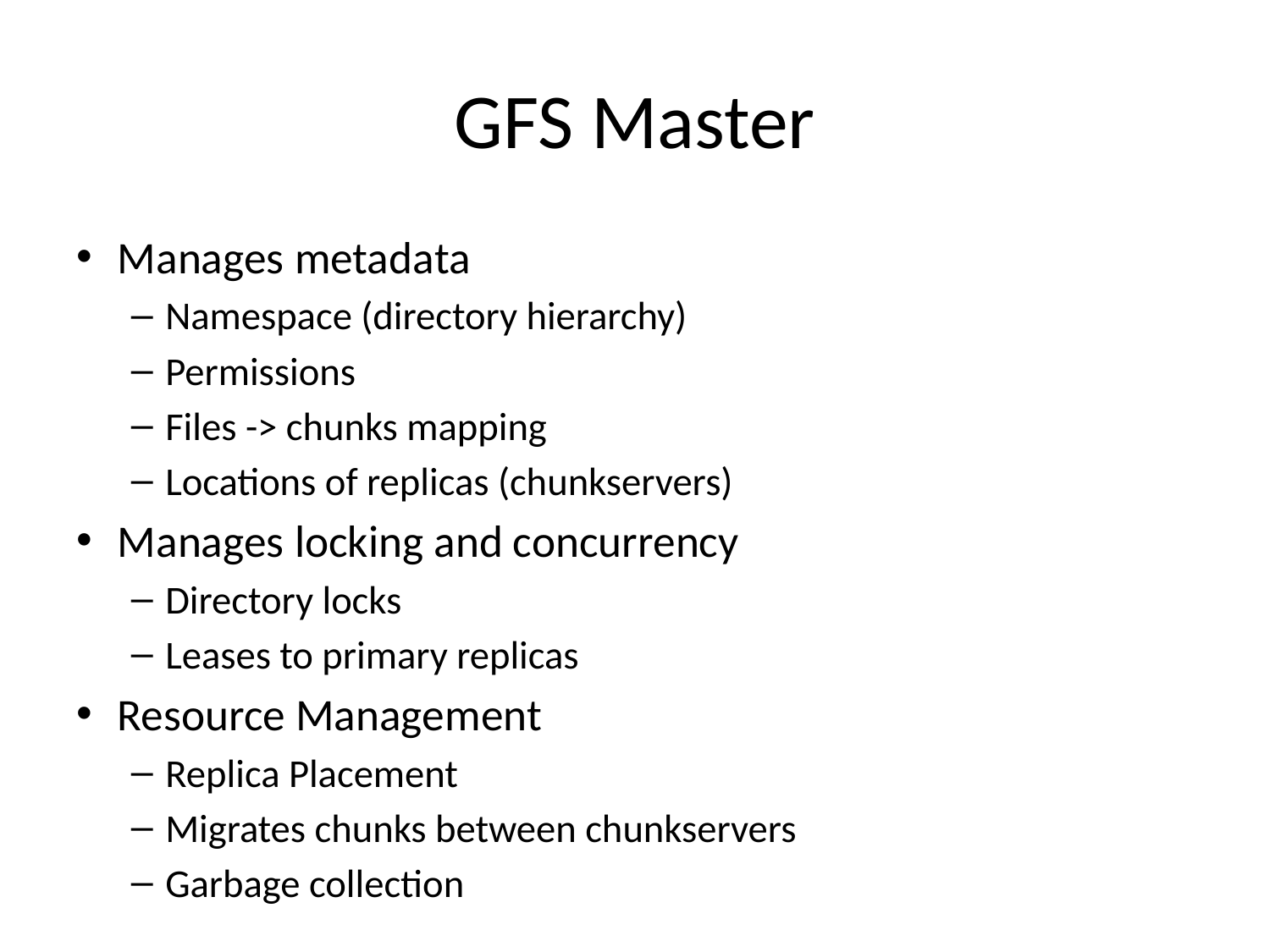

# GFS Master
Manages metadata
Namespace (directory hierarchy)
Permissions
Files -> chunks mapping
Locations of replicas (chunkservers)
Manages locking and concurrency
Directory locks
Leases to primary replicas
Resource Management
Replica Placement
Migrates chunks between chunkservers
Garbage collection